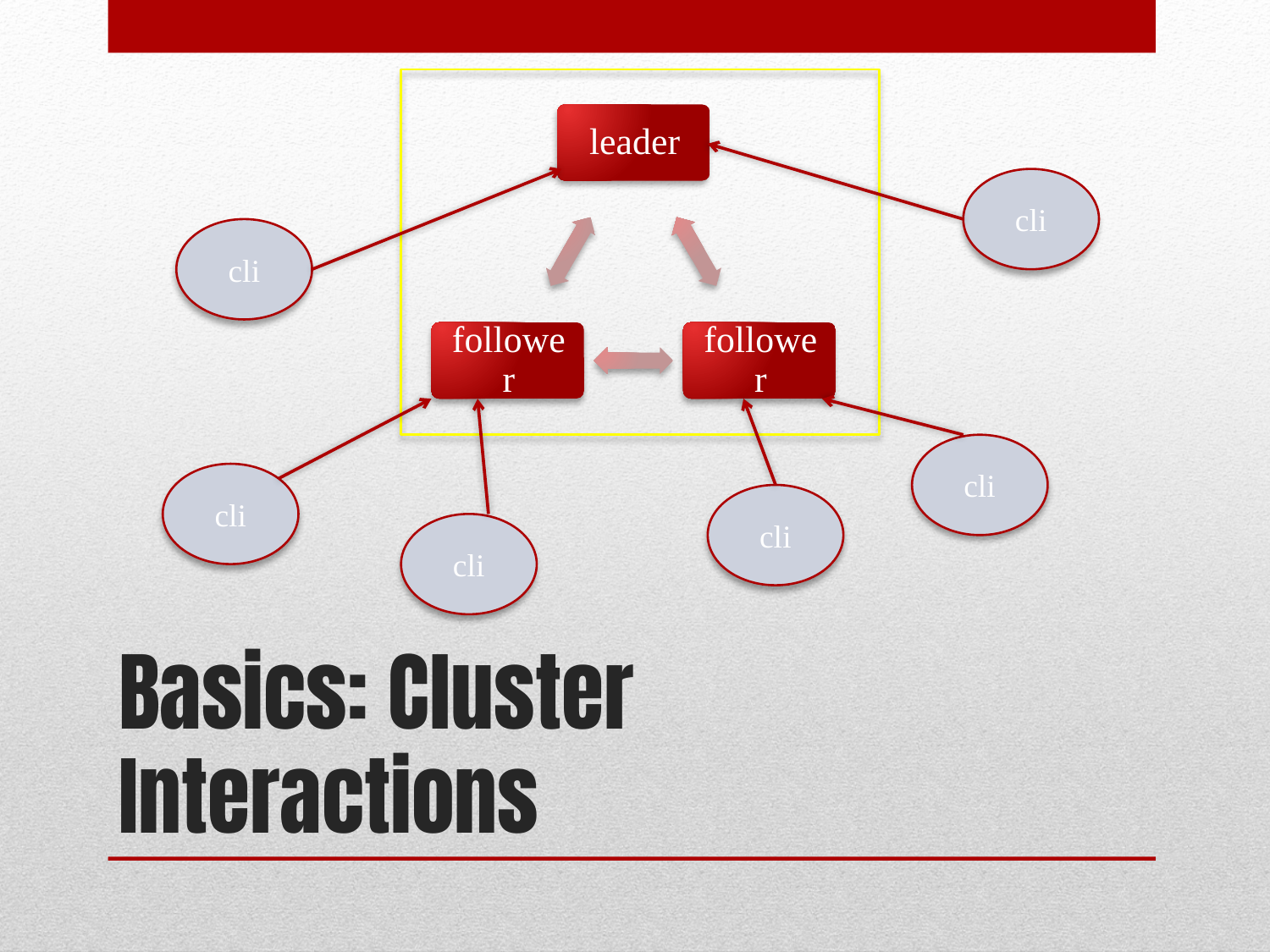

leader

follower

follower

cli
cli
cli
cli
cli
cli
# Basics: Cluster Interactions